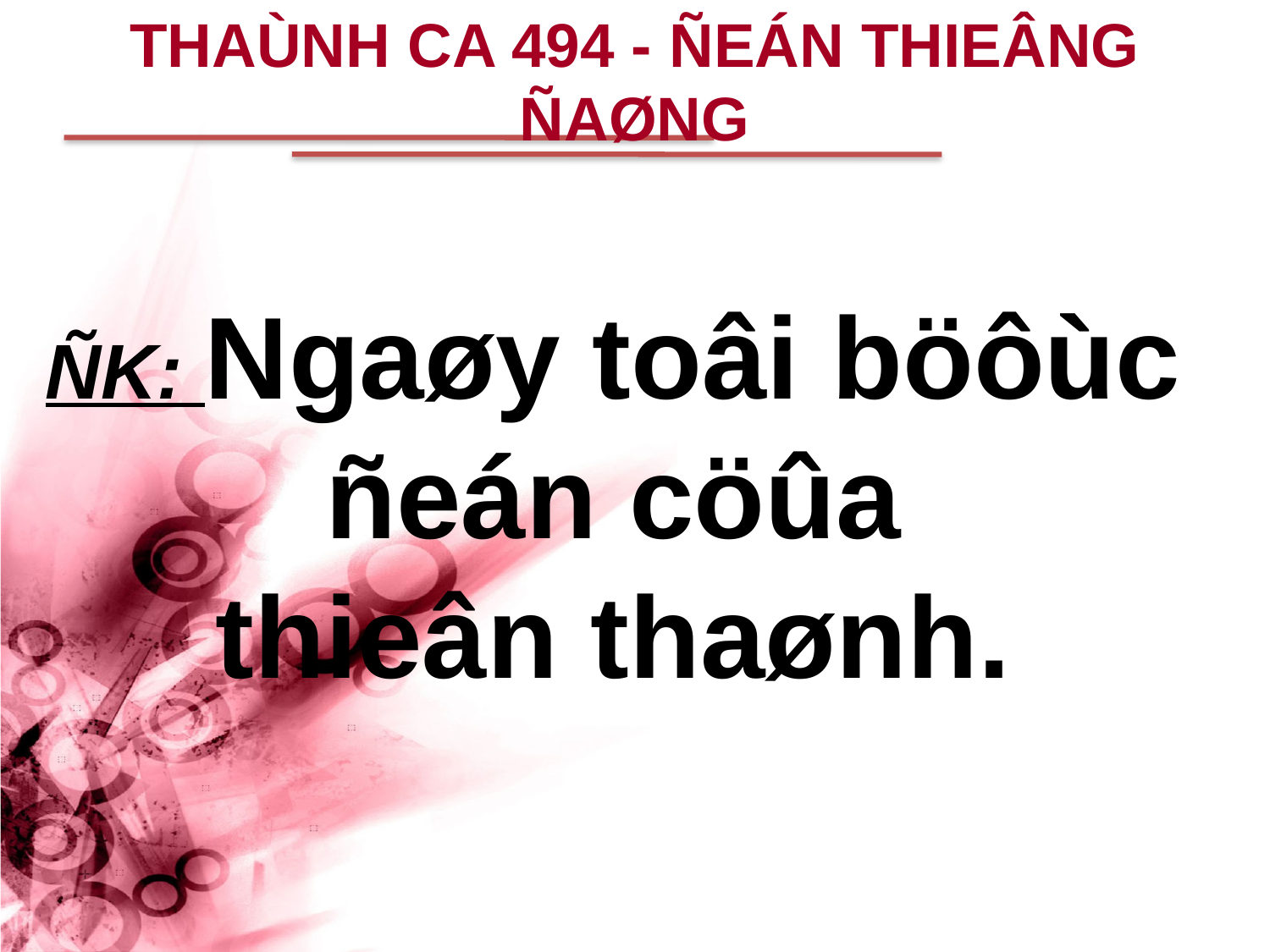

THAÙNH CA 494 - ÑEÁN THIEÂNG ÑAØNG
# ÑK: Ngaøy toâi böôùc ñeán cöûa thieân thaønh.